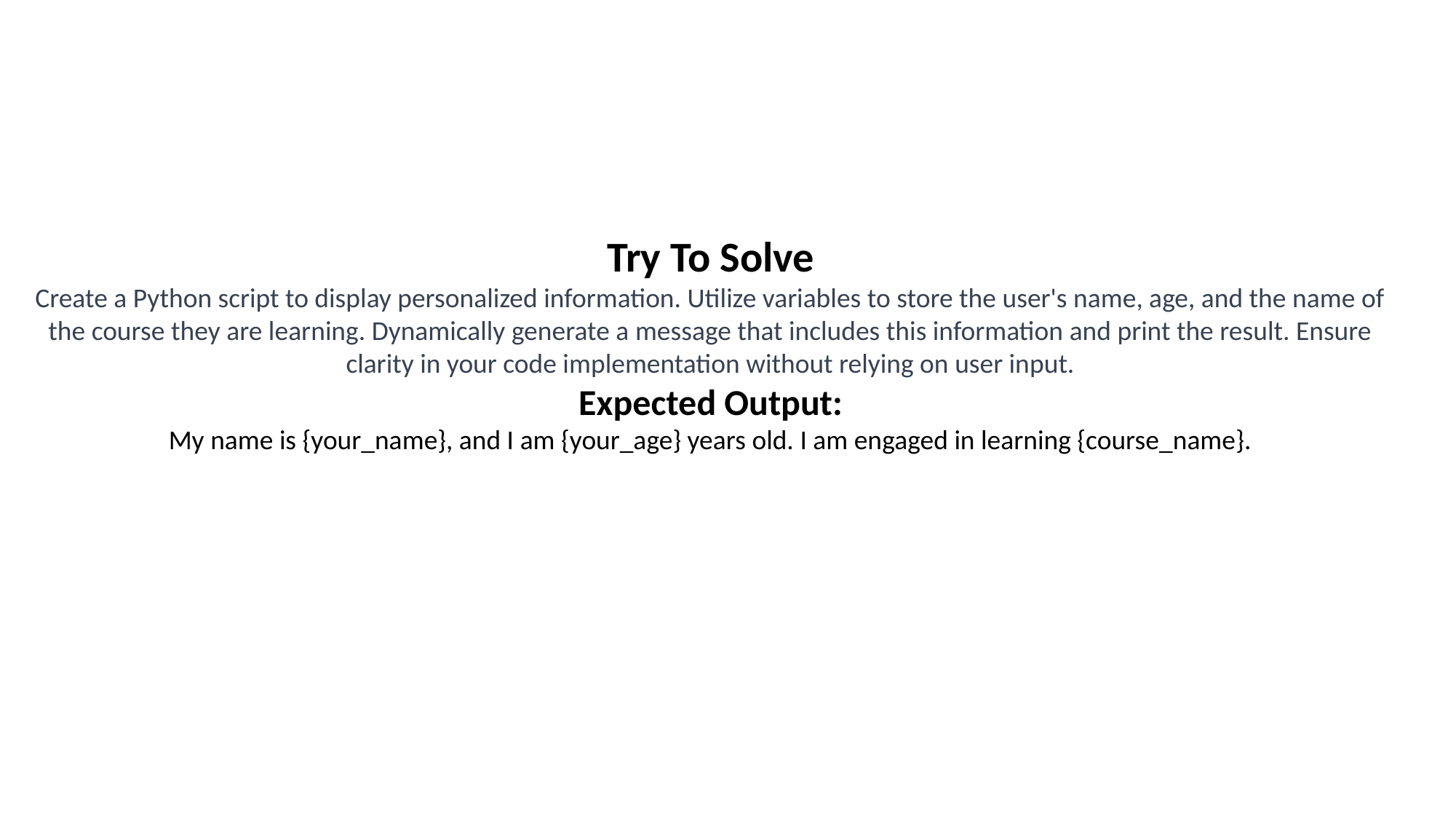

Try To Solve
Create a Python script to display personalized information. Utilize variables to store the user's name, age, and the name of the course they are learning. Dynamically generate a message that includes this information and print the result. Ensure clarity in your code implementation without relying on user input.
Expected Output:
My name is {your_name}, and I am {your_age} years old. I am engaged in learning {course_name}.